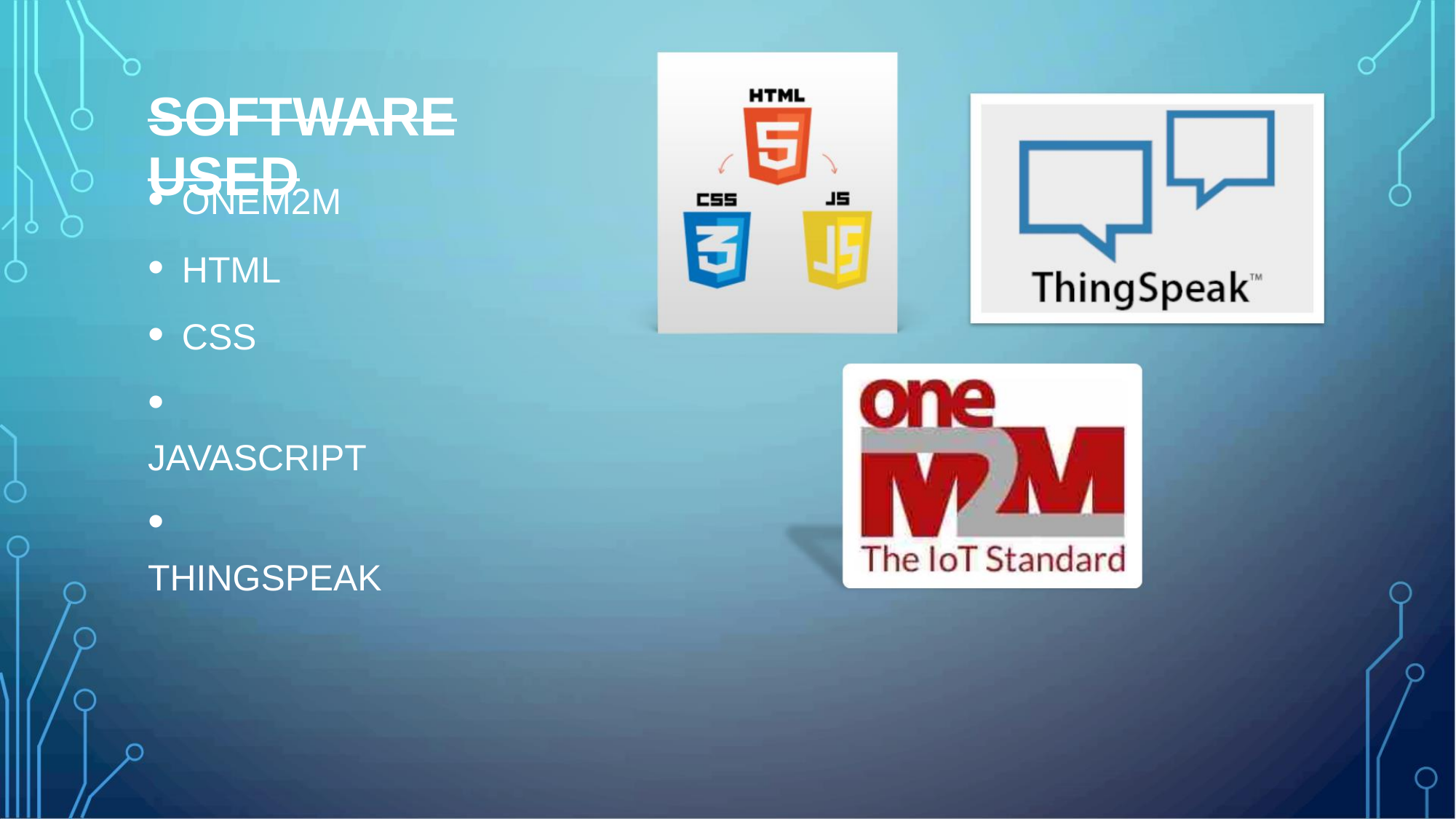

SOFTWARE USED
• ONEM2M
• HTML
• CSS
• JAVASCRIPT
• THINGSPEAK